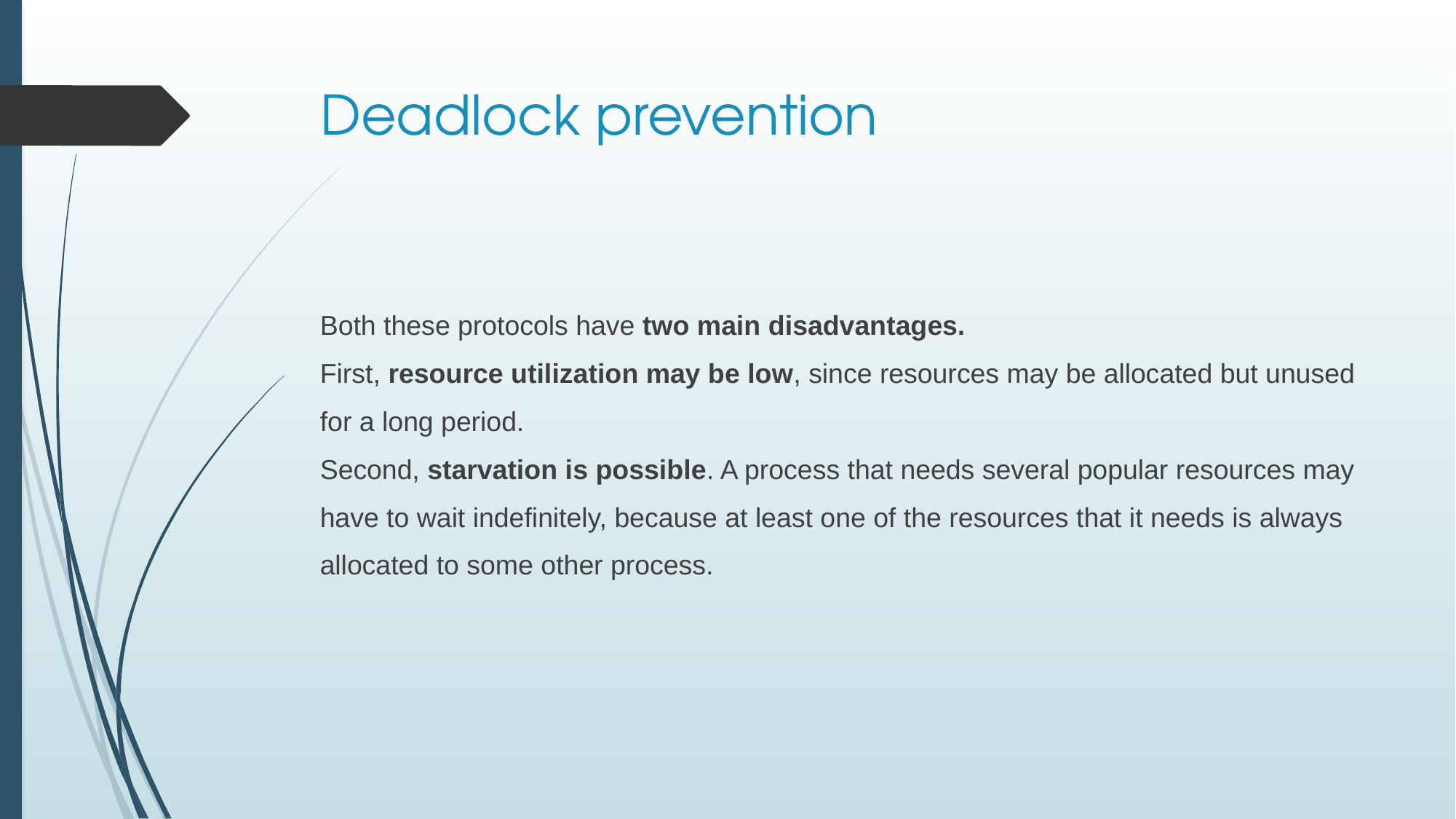

# Deadlock prevention

Both these protocols have two main disadvantages.
First, resource utilization may be low, since resources may be allocated but unused
for a long period.
Second, starvation is possible. A process that needs several popular resources may
have to wait indefinitely, because at least one of the resources that it needs is always
allocated to some other process.